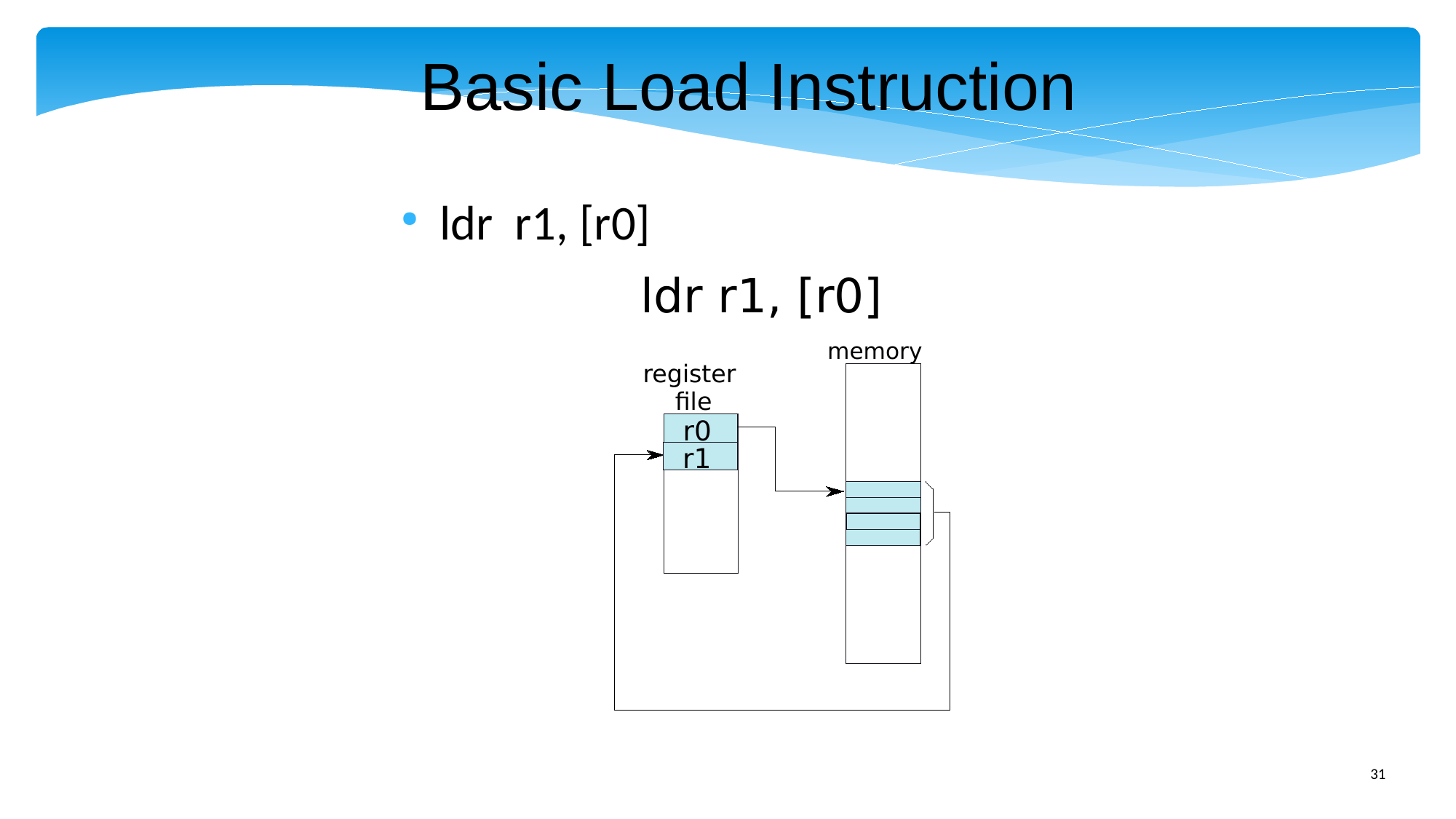

Basic Load Instruction
ldr  r1, [r0]

ldr r1, [r0]
memory
register

    file
r0

r1